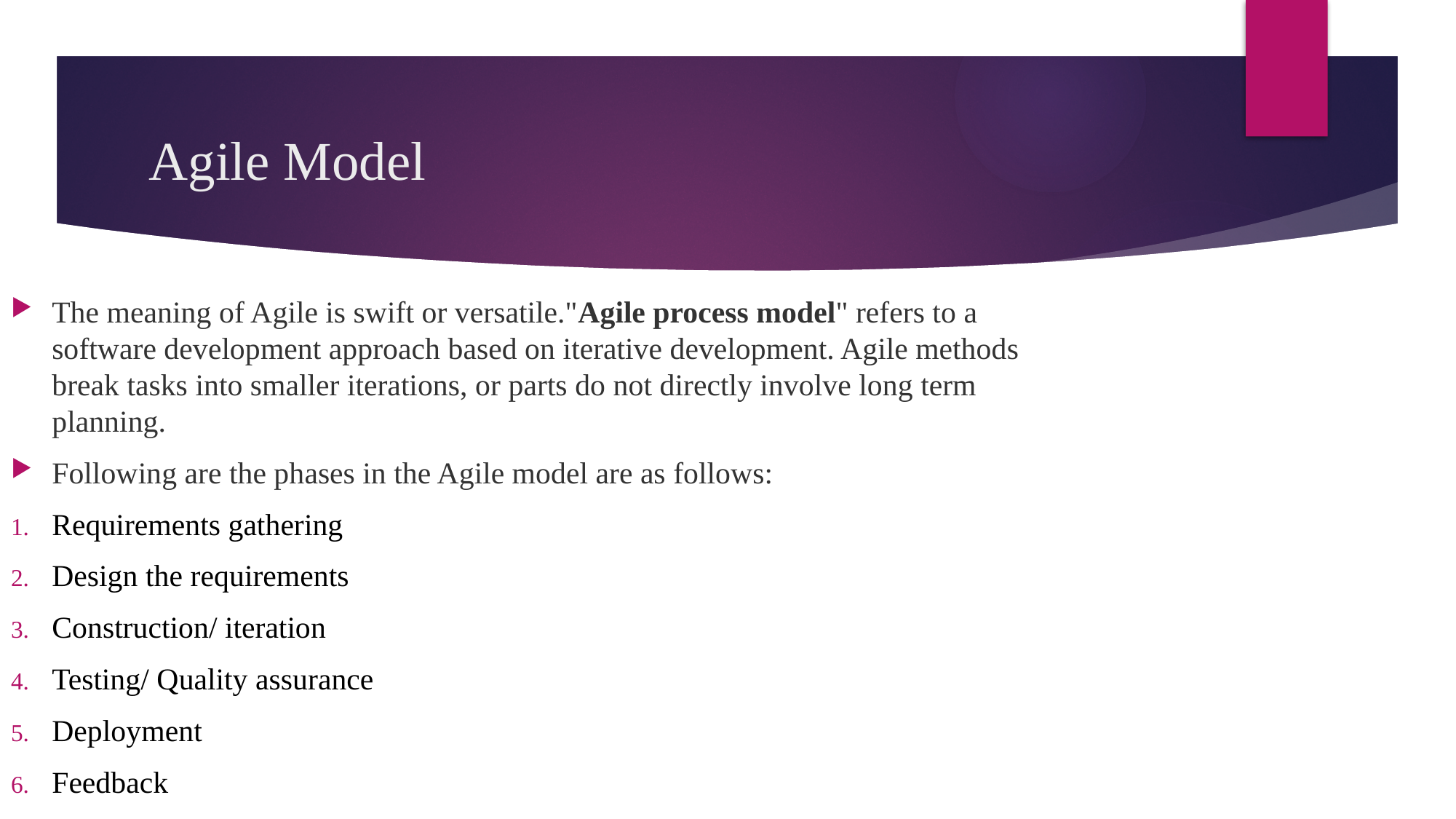

# Agile Model
The meaning of Agile is swift or versatile."Agile process model" refers to a software development approach based on iterative development. Agile methods break tasks into smaller iterations, or parts do not directly involve long term planning.
Following are the phases in the Agile model are as follows:
Requirements gathering
Design the requirements
Construction/ iteration
Testing/ Quality assurance
Deployment
Feedback